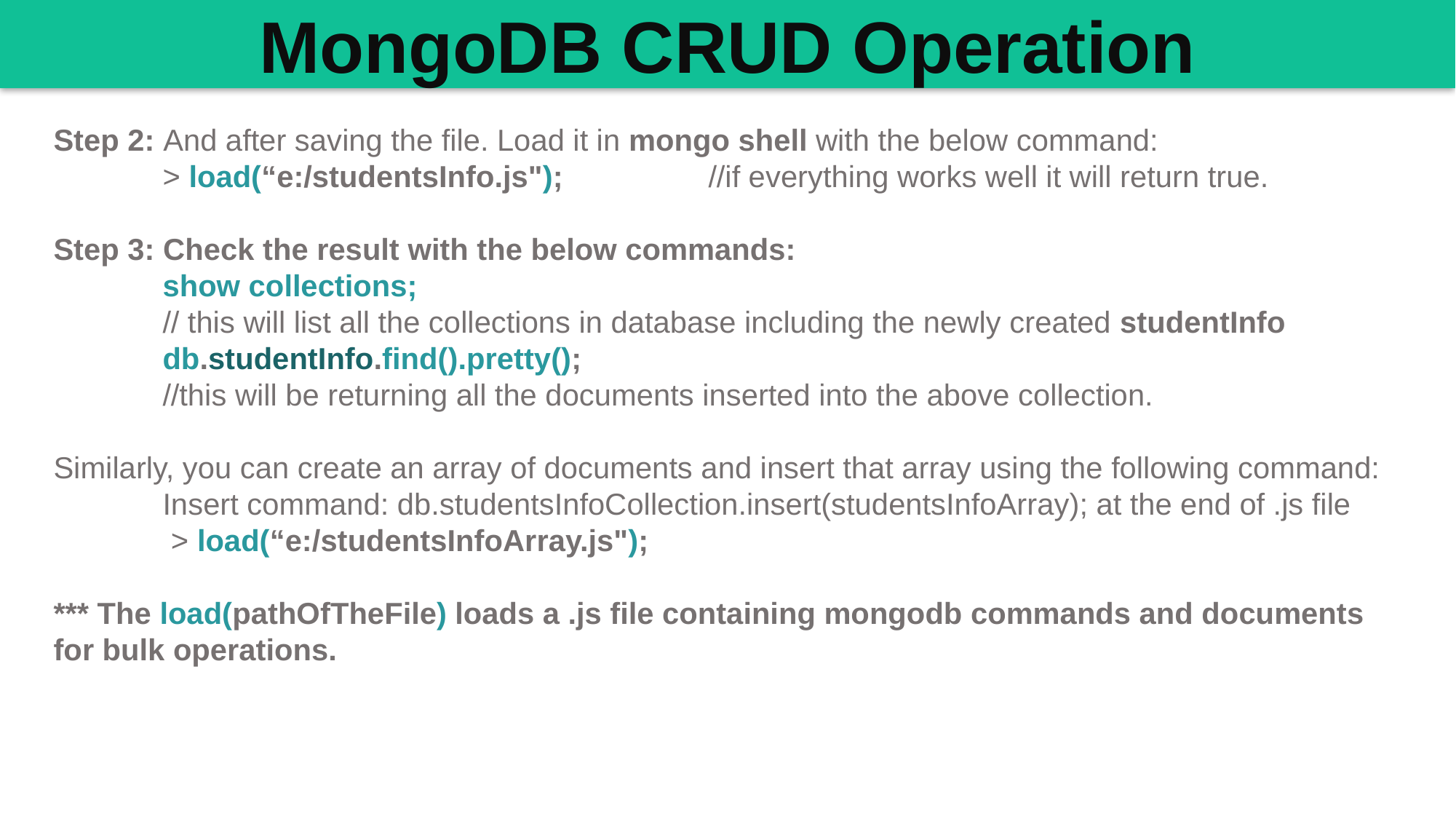

MongoDB CRUD Operation
Step 2: And after saving the file. Load it in mongo shell with the below command:
	> load(“e:/studentsInfo.js");		//if everything works well it will return true.

Step 3: Check the result with the below commands:
	show collections;
	// this will list all the collections in database including the newly created studentInfo
	db.studentInfo.find().pretty();
	//this will be returning all the documents inserted into the above collection.

Similarly, you can create an array of documents and insert that array using the following command:
	Insert command: db.studentsInfoCollection.insert(studentsInfoArray); at the end of .js file
	 > load(“e:/studentsInfoArray.js");

*** The load(pathOfTheFile) loads a .js file containing mongodb commands and documents for bulk operations.